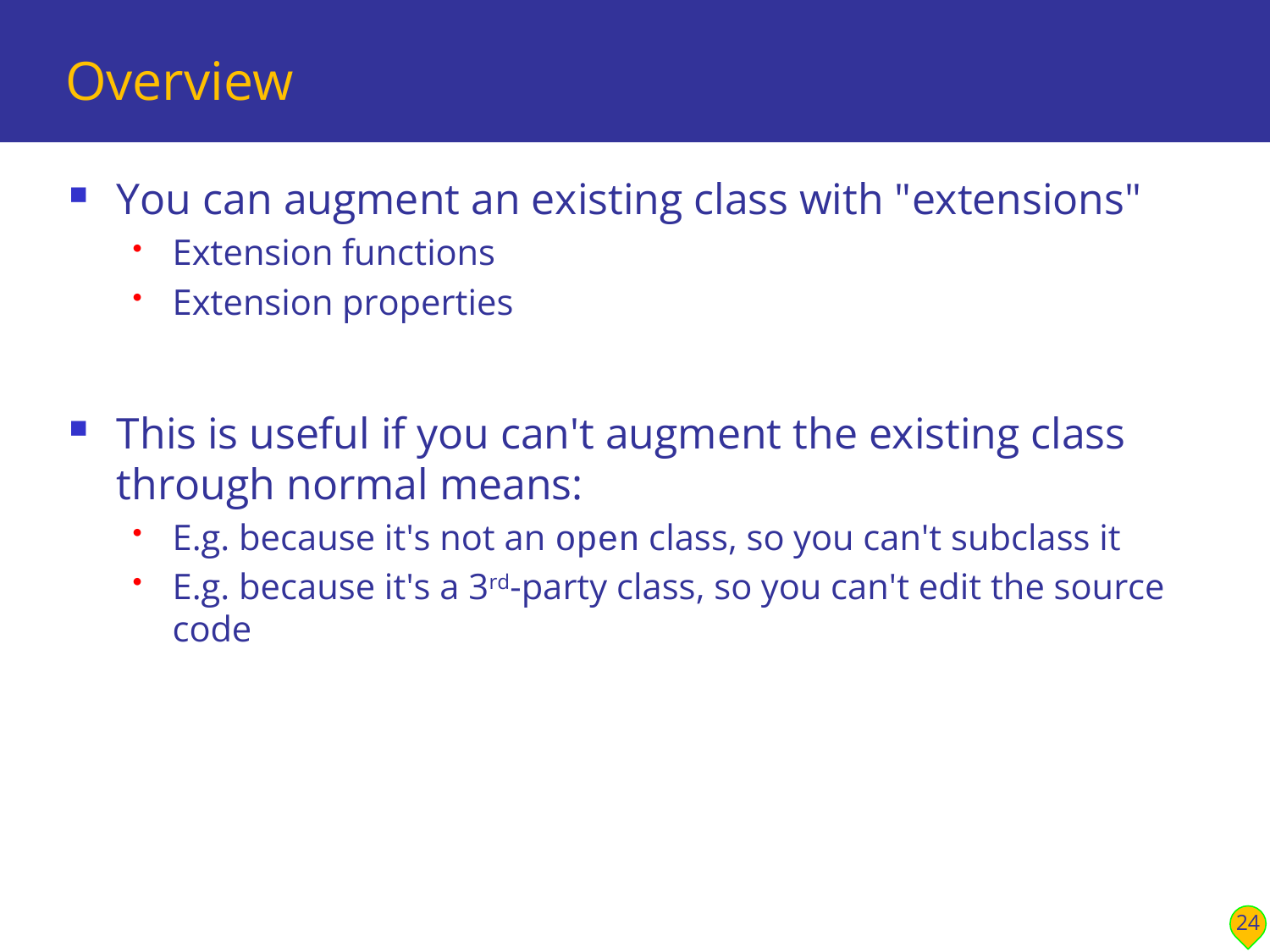

# Overview
You can augment an existing class with "extensions"
Extension functions
Extension properties

This is useful if you can't augment the existing class through normal means:
E.g. because it's not an open class, so you can't subclass it
E.g. because it's a 3rd-party class, so you can't edit the source code

24